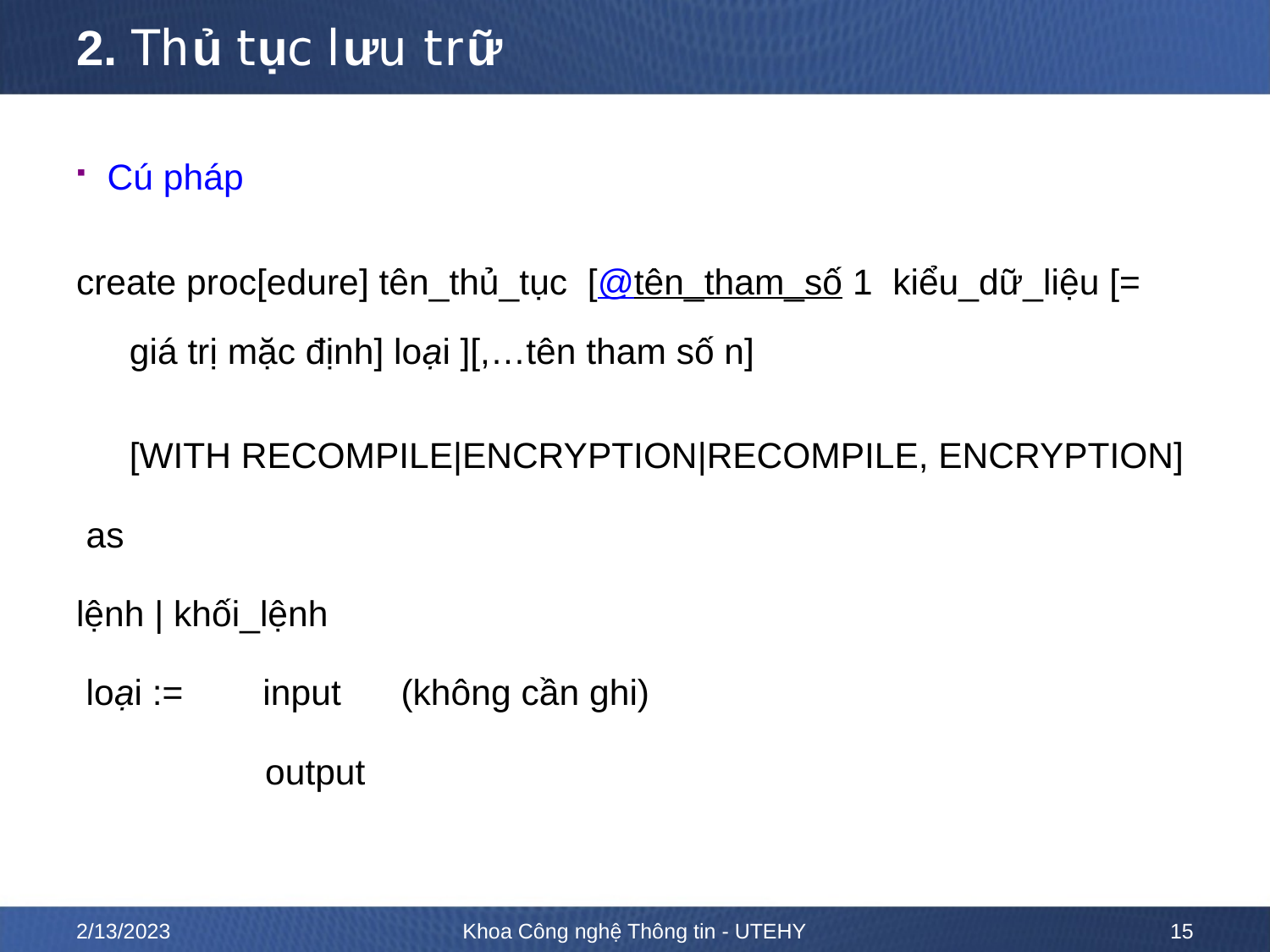

# 2. Thủ tục lưu trữ
Cú pháp
create proc[edure] tên_thủ_tục  [@tên_tham_số 1  kiểu_dữ_liệu [= giá trị mặc định] loại ][,…tên tham số n]
	[WITH RECOMPILE|ENCRYPTION|RECOMPILE, ENCRYPTION]
 as
lệnh | khối_lệnh
 loại :=        input      (không cần ghi)
                   output

2/13/2023
Khoa Công nghệ Thông tin - UTEHY
15